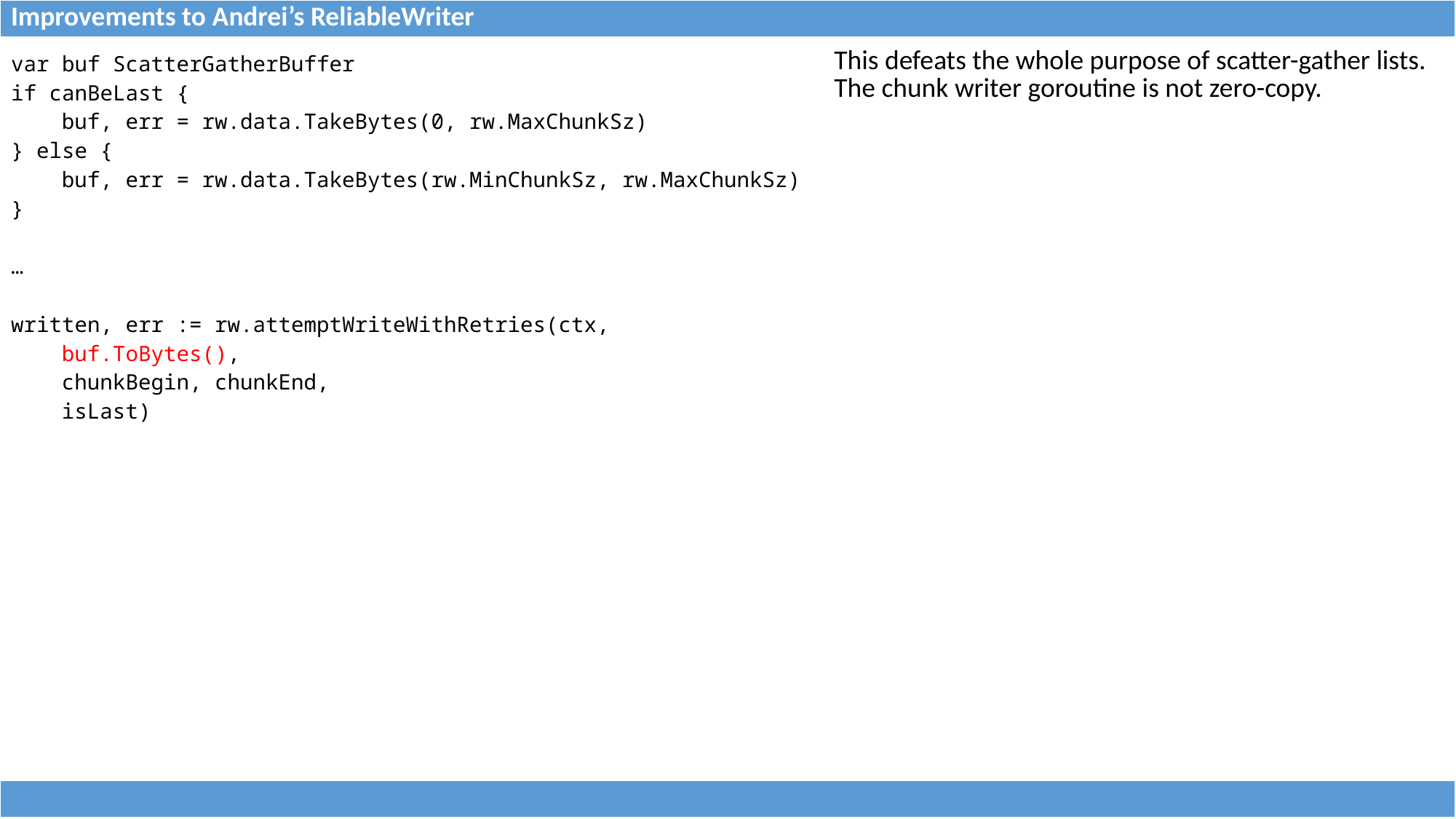

| Improvements to Andrei’s ReliableWriter |
| --- |
| var buf ScatterGatherBuffer if canBeLast { buf, err = rw.data.TakeBytes(0, rw.MaxChunkSz) } else { buf, err = rw.data.TakeBytes(rw.MinChunkSz, rw.MaxChunkSz) } … written, err := rw.attemptWriteWithRetries(ctx, buf.ToBytes(), chunkBegin, chunkEnd, isLast) | This defeats the whole purpose of scatter-gather lists. The chunk writer goroutine is not zero-copy. |
| --- | --- |

|  |
| --- |